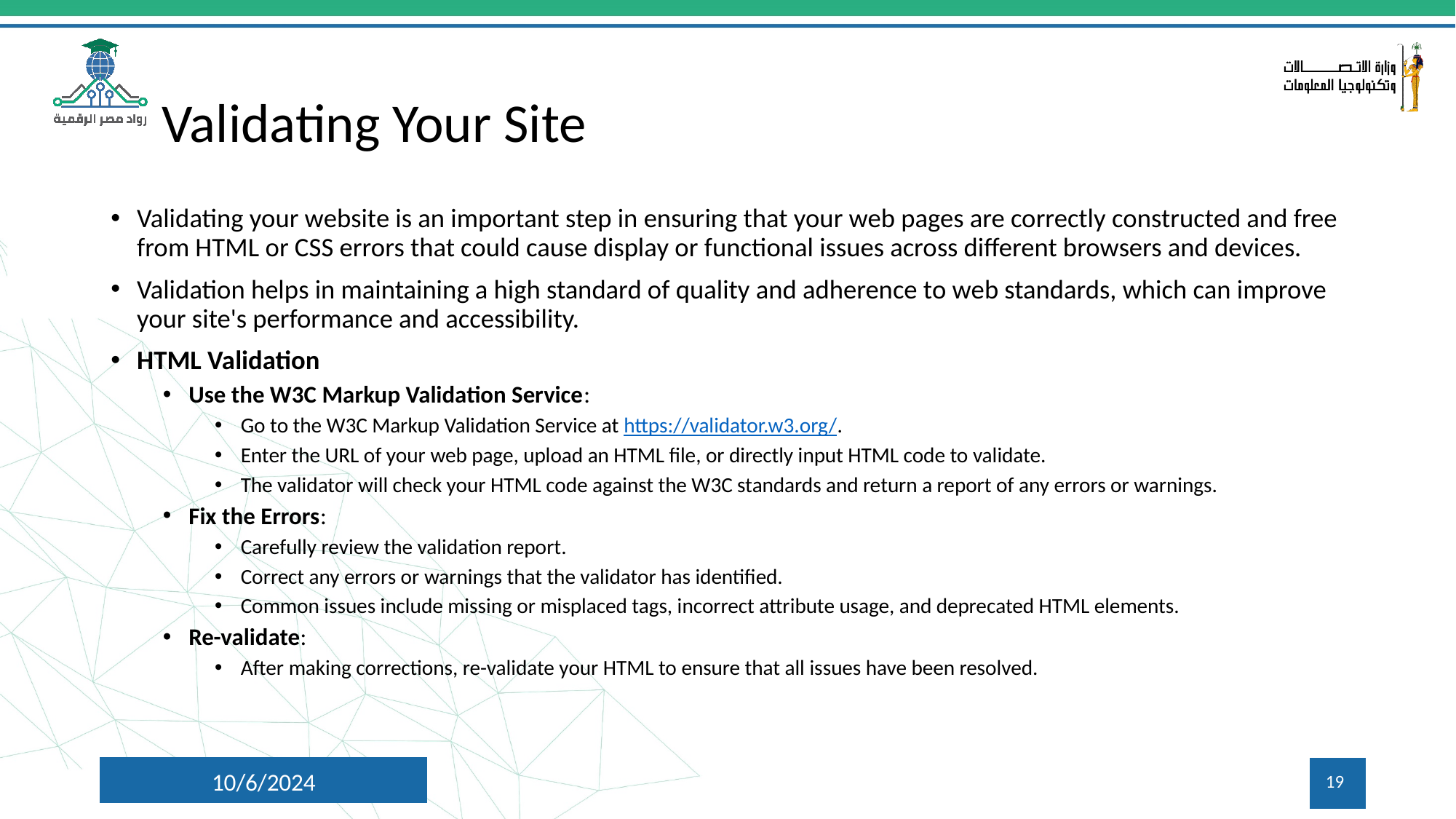

# Validating Your Site
Validating your website is an important step in ensuring that your web pages are correctly constructed and free from HTML or CSS errors that could cause display or functional issues across different browsers and devices.
Validation helps in maintaining a high standard of quality and adherence to web standards, which can improve your site's performance and accessibility.
HTML Validation
Use the W3C Markup Validation Service:
Go to the W3C Markup Validation Service at https://validator.w3.org/.
Enter the URL of your web page, upload an HTML file, or directly input HTML code to validate.
The validator will check your HTML code against the W3C standards and return a report of any errors or warnings.
Fix the Errors:
Carefully review the validation report.
Correct any errors or warnings that the validator has identified.
Common issues include missing or misplaced tags, incorrect attribute usage, and deprecated HTML elements.
Re-validate:
After making corrections, re-validate your HTML to ensure that all issues have been resolved.

10/6/2024

19